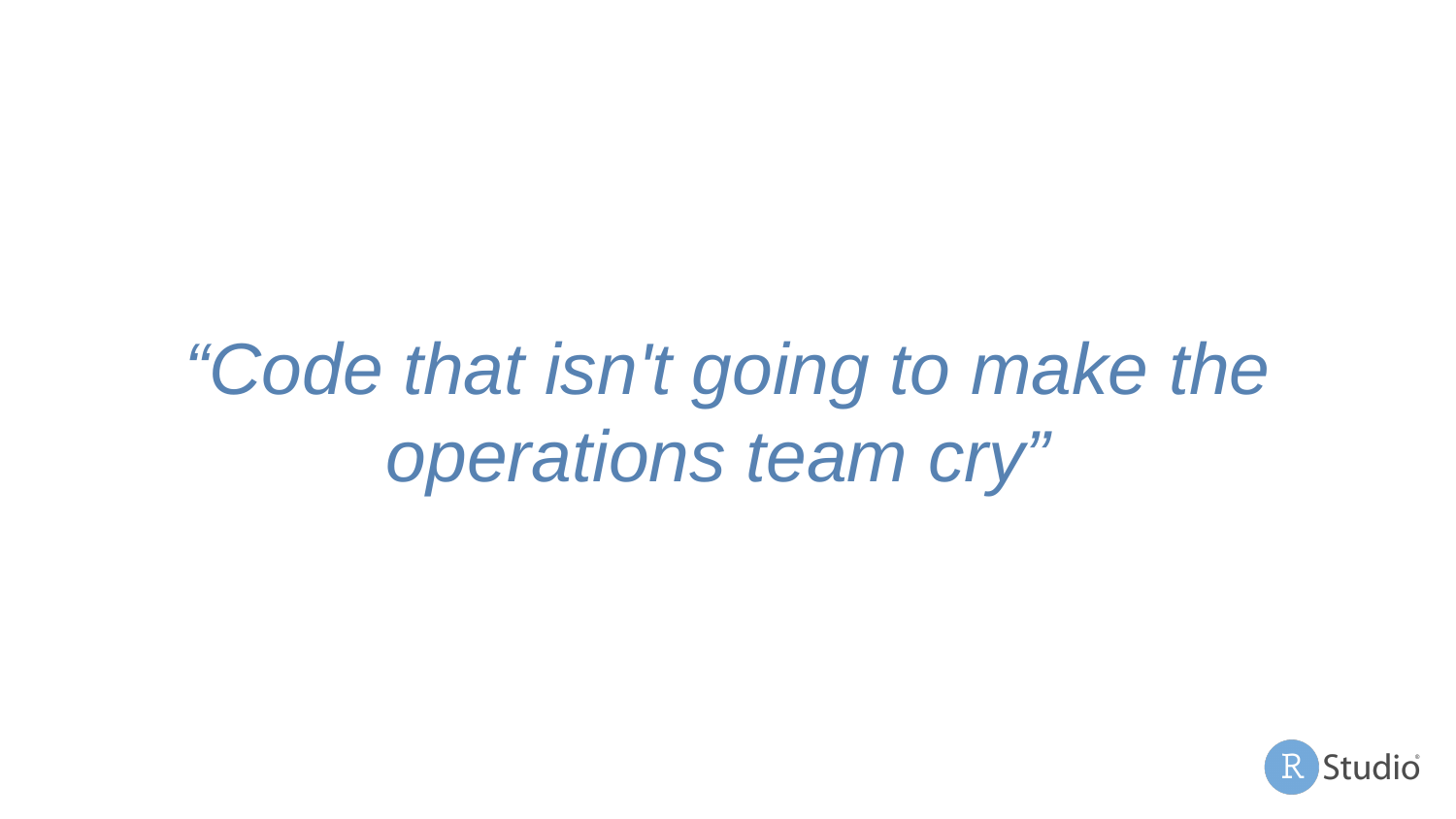

# “Code that isn't going to make the operations team cry”